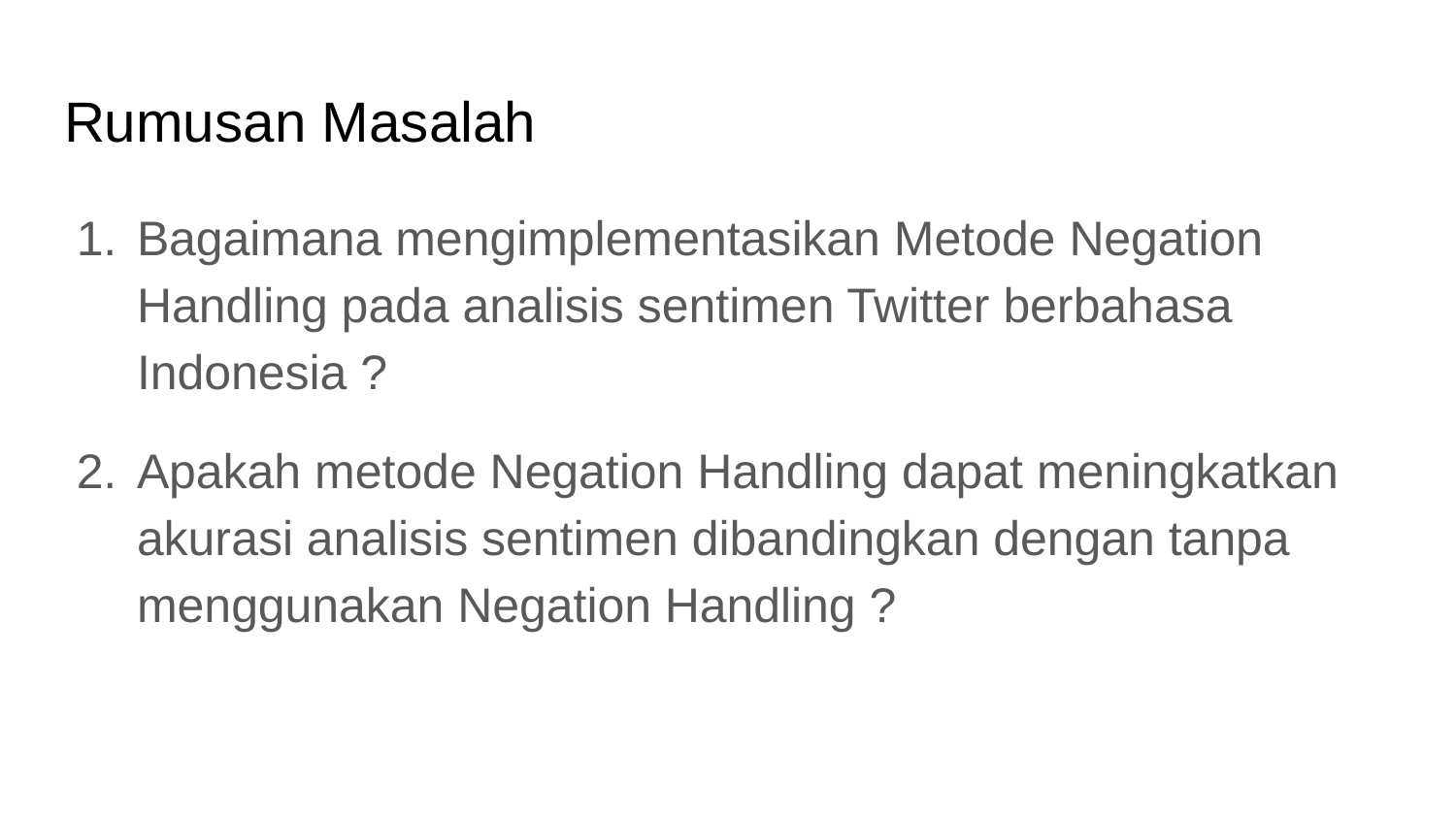

# Rumusan Masalah
Bagaimana mengimplementasikan Metode Negation Handling pada analisis sentimen Twitter berbahasa Indonesia ?
Apakah metode Negation Handling dapat meningkatkan akurasi analisis sentimen dibandingkan dengan tanpa menggunakan Negation Handling ?